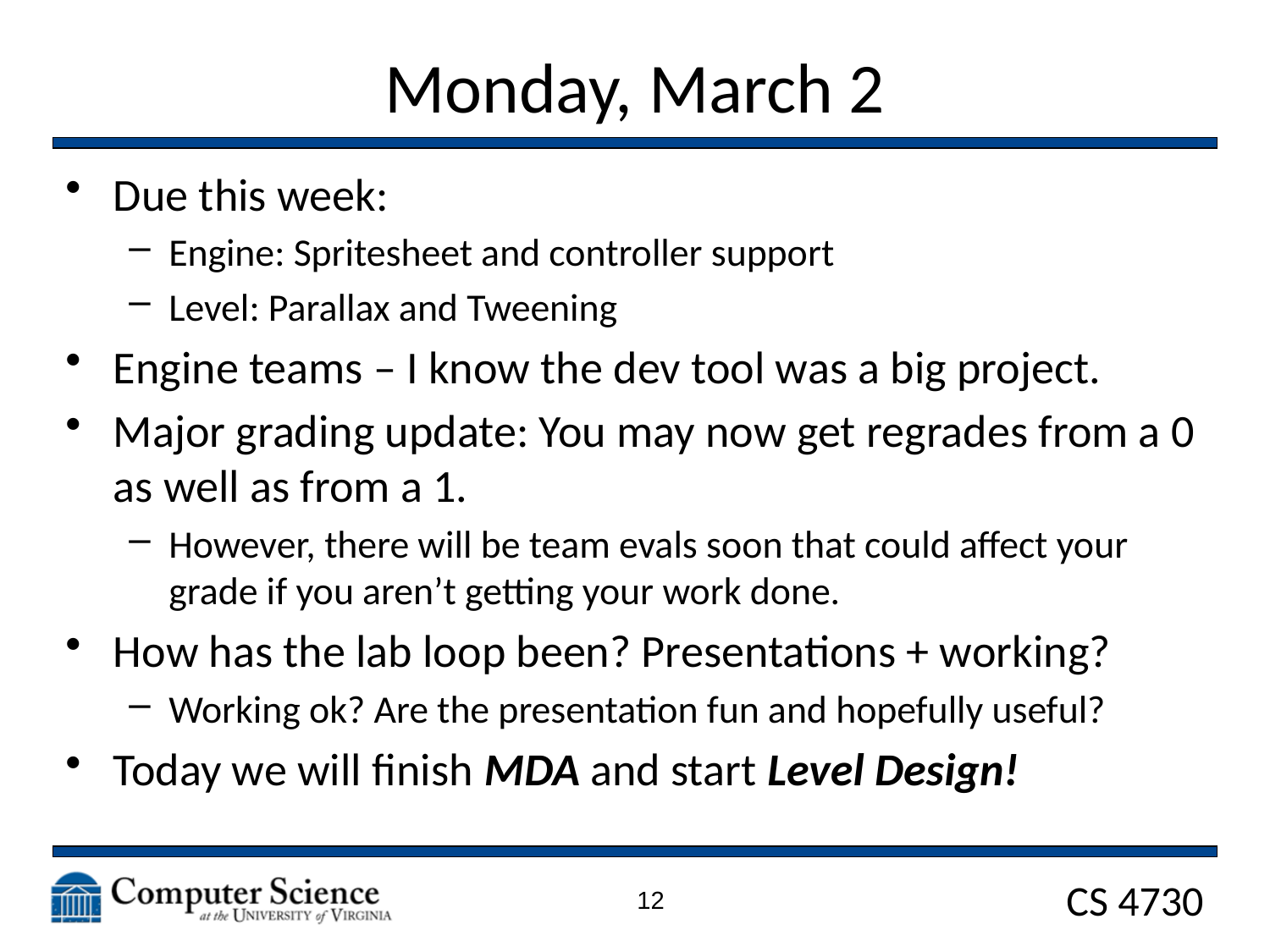

# Monday, March 2
Due this week:
Engine: Spritesheet and controller support
Level: Parallax and Tweening
Engine teams – I know the dev tool was a big project.
Major grading update: You may now get regrades from a 0 as well as from a 1.
However, there will be team evals soon that could affect your grade if you aren’t getting your work done.
How has the lab loop been? Presentations + working?
Working ok? Are the presentation fun and hopefully useful?
Today we will finish MDA and start Level Design!
12